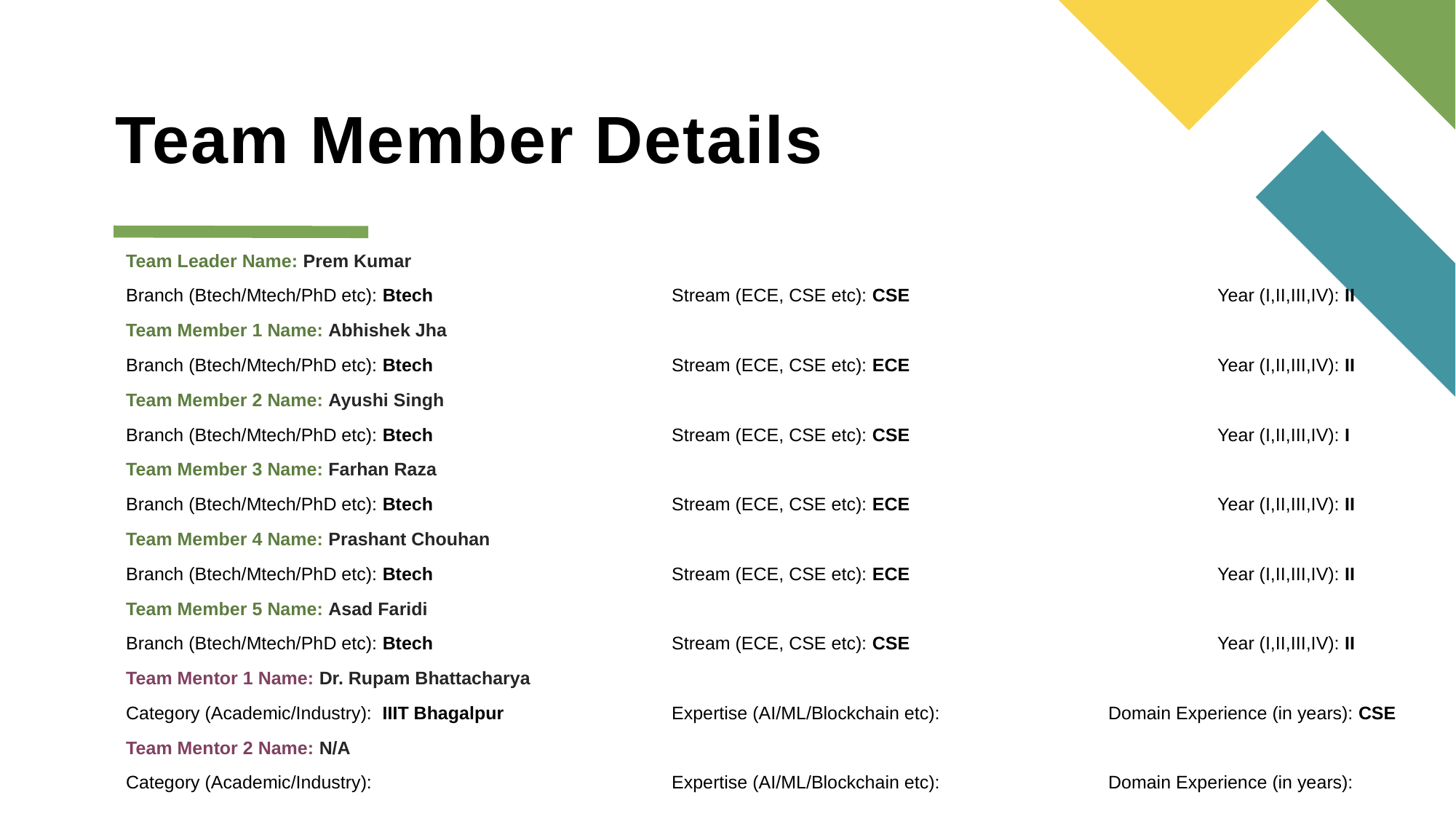

# Team Member Details
Team Leader Name: Prem Kumar
Branch (Btech/Mtech/PhD etc): Btech			Stream (ECE, CSE etc): CSE 			Year (I,II,III,IV): II
Team Member 1 Name: Abhishek Jha
Branch (Btech/Mtech/PhD etc): Btech			Stream (ECE, CSE etc): ECE			Year (I,II,III,IV): II
Team Member 2 Name: Ayushi Singh
Branch (Btech/Mtech/PhD etc): Btech			Stream (ECE, CSE etc): CSE			Year (I,II,III,IV): I
Team Member 3 Name: Farhan Raza
Branch (Btech/Mtech/PhD etc): Btech			Stream (ECE, CSE etc): ECE			Year (I,II,III,IV): II
Team Member 4 Name: Prashant Chouhan
Branch (Btech/Mtech/PhD etc): Btech			Stream (ECE, CSE etc): ECE			Year (I,II,III,IV): II
Team Member 5 Name: Asad Faridi
Branch (Btech/Mtech/PhD etc): Btech			Stream (ECE, CSE etc): CSE			Year (I,II,III,IV): II
Team Mentor 1 Name: Dr. Rupam Bhattacharya
Category (Academic/Industry):  IIIT Bhagalpur		Expertise (AI/ML/Blockchain etc): 		Domain Experience (in years): CSE
Team Mentor 2 Name: N/A
Category (Academic/Industry):		 	Expertise (AI/ML/Blockchain etc): 		Domain Experience (in years):